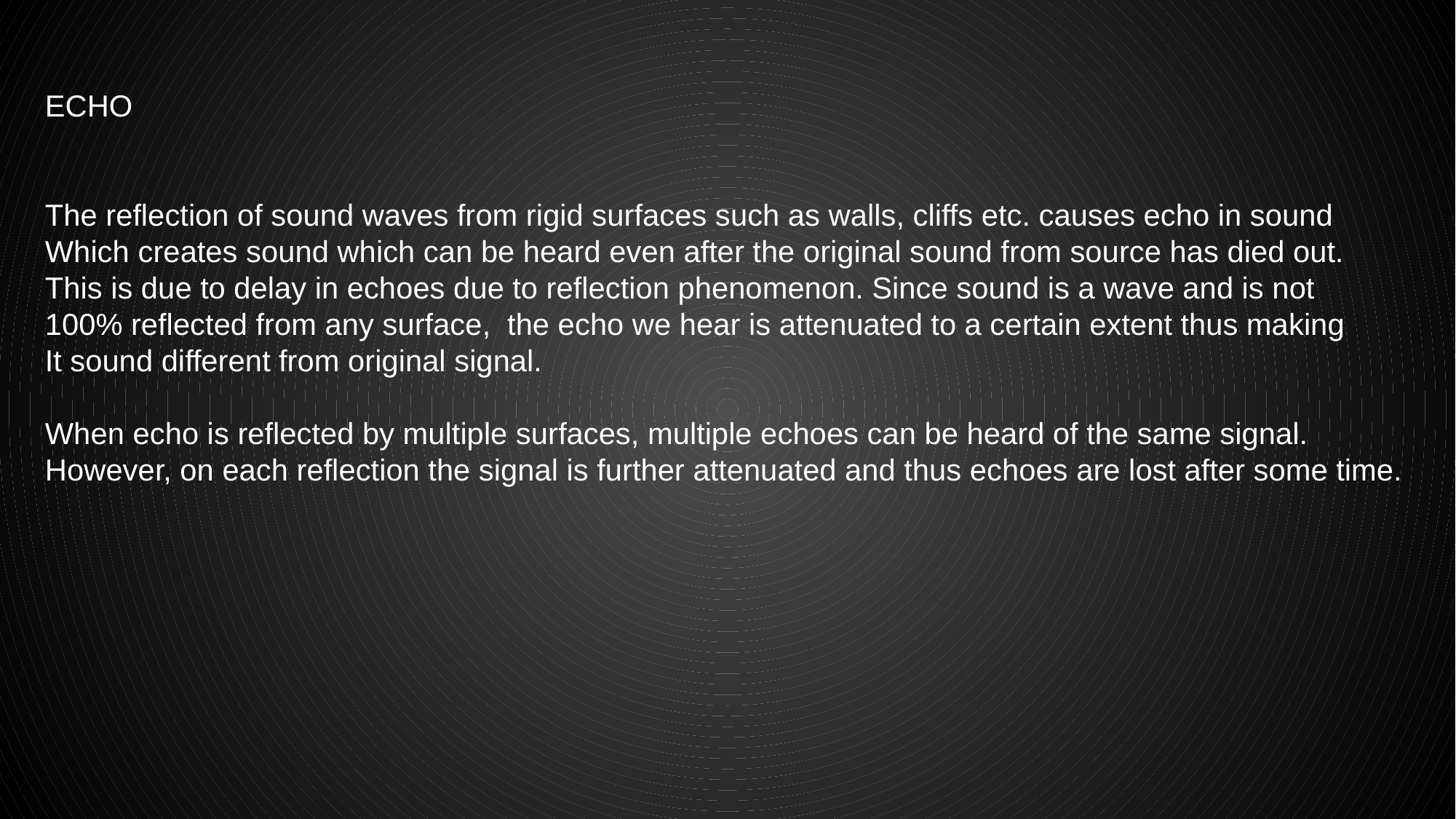

ECHO

The reflection of sound waves from rigid surfaces such as walls, cliffs etc. causes echo in sound
Which creates sound which can be heard even after the original sound from source has died out.
This is due to delay in echoes due to reflection phenomenon. Since sound is a wave and is not
100% reflected from any surface,  the echo we hear is attenuated to a certain extent thus making
It sound different from original signal.

When echo is reflected by multiple surfaces, multiple echoes can be heard of the same signal.
However, on each reflection the signal is further attenuated and thus echoes are lost after some time.